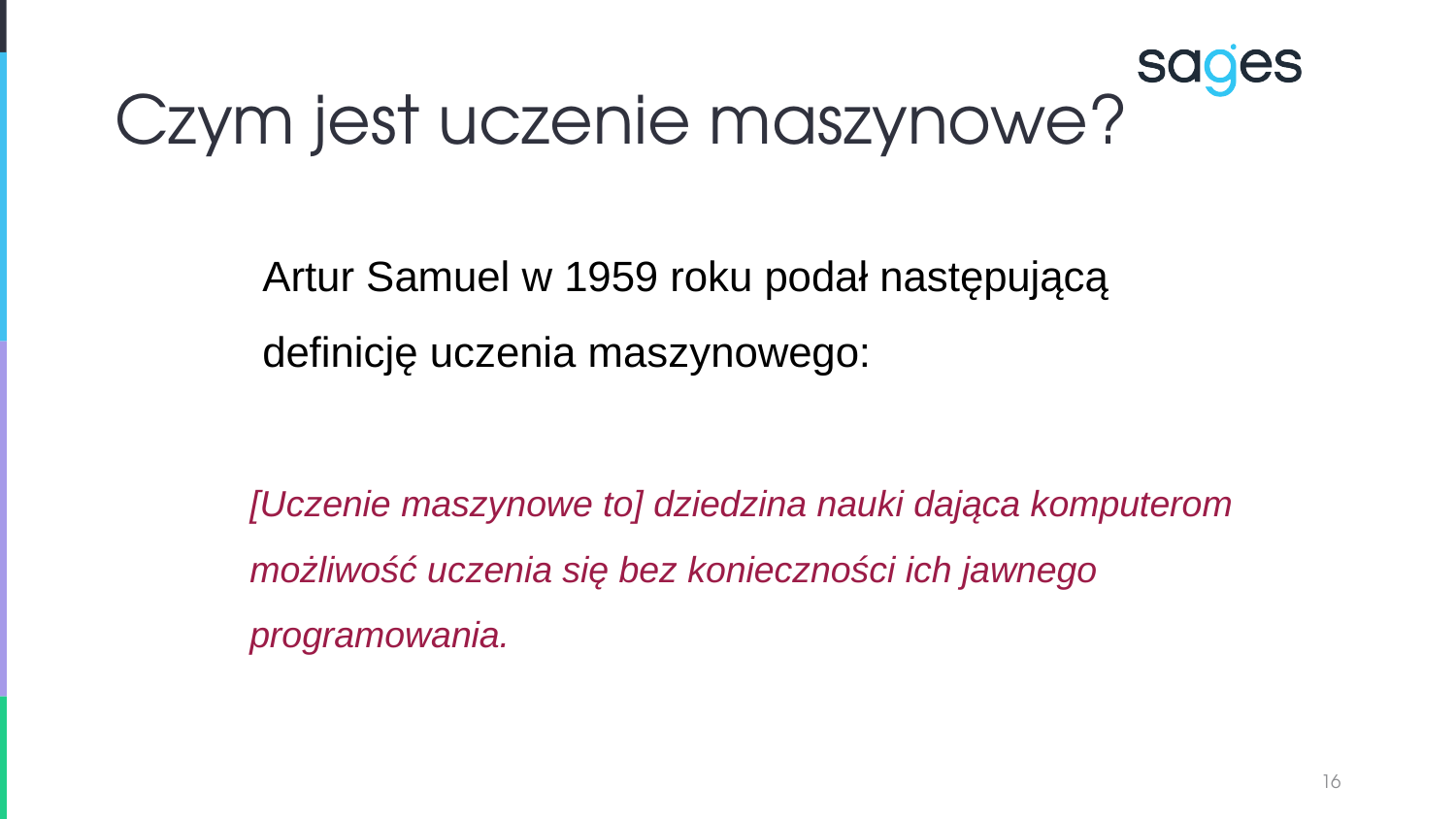

# Czym jest uczenie maszynowe?
Artur Samuel w 1959 roku podał następującą definicję uczenia maszynowego:
[Uczenie maszynowe to] dziedzina nauki dająca komputerom możliwość uczenia się bez konieczności ich jawnego programowania.
16